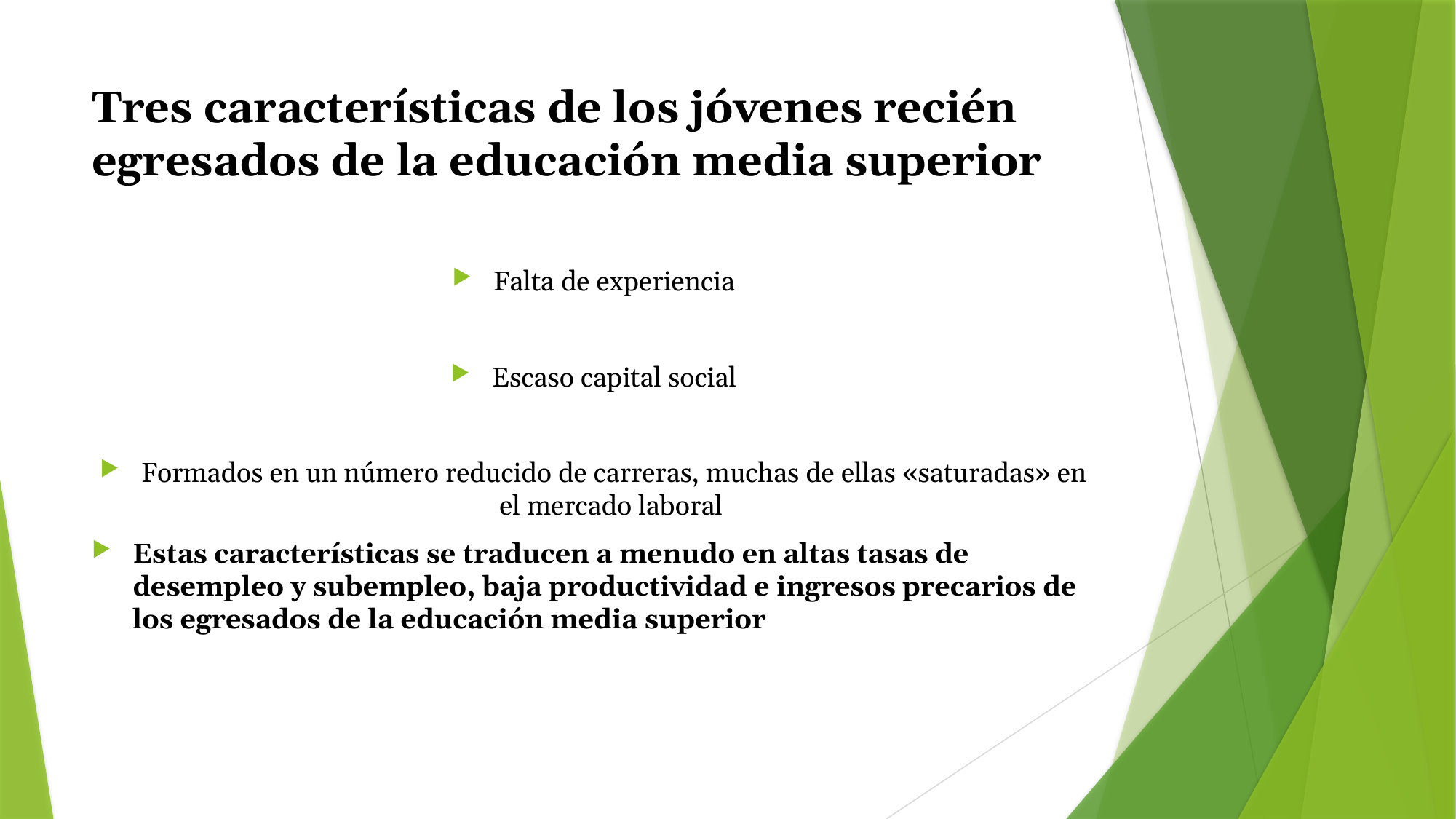

# Tres características de los jóvenes recién egresados de la educación media superior
Falta de experiencia

Escaso capital social

Formados en un número reducido de carreras, muchas de ellas «saturadas» en el mercado laboral
Estas características se traducen a menudo en altas tasas de desempleo y subempleo, baja productividad e ingresos precarios de los egresados de la educación media superior